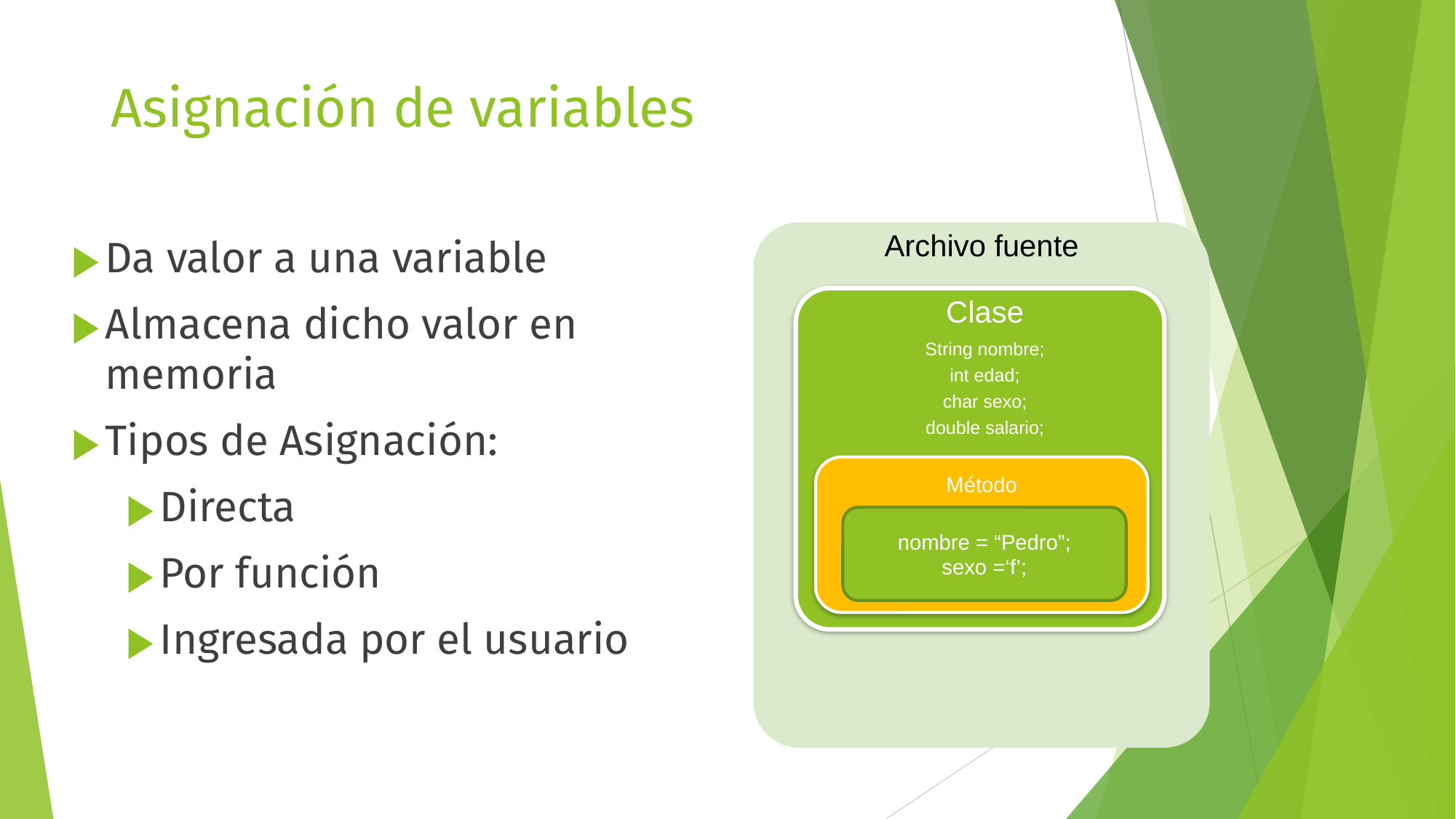

Asignación de variables
Da valor a una variable
Almacena dicho valor en memoria
Tipos de Asignación:
Directa
Por función
Ingresada por el usuario
Archivo fuente

Clase
String nombre;
int edad;
char sexo;
double salario;

Método

nombre = “Pedro”;
sexo =‘f’;